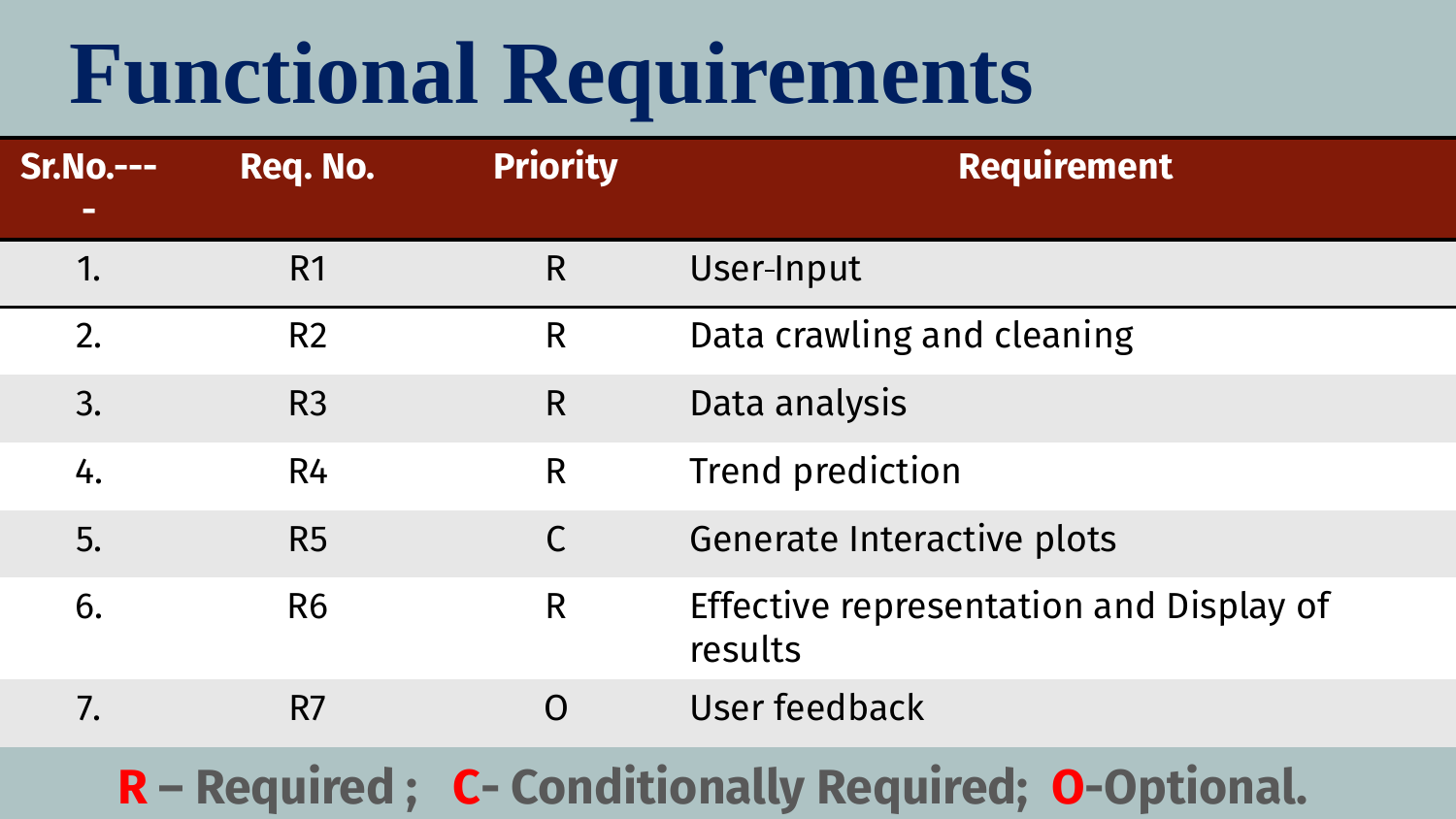

Functional Requirements
| Sr.No.---- | Req. No. | Priority | Requirement |
| --- | --- | --- | --- |
| 1. | R1 | R | User Input |
| 2. | R2 | R | Data crawling and cleaning |
| 3. | R3 | R | Data analysis |
| 4. | R4 | R | Trend prediction |
| 5. | R5 | C | Generate Interactive plots |
| 6. | R6 | R | Effective representation and Display of results |
| 7. | R7 | O | User feedback |
 R – Required ;   C- Conditionally Required;  O-Optional.